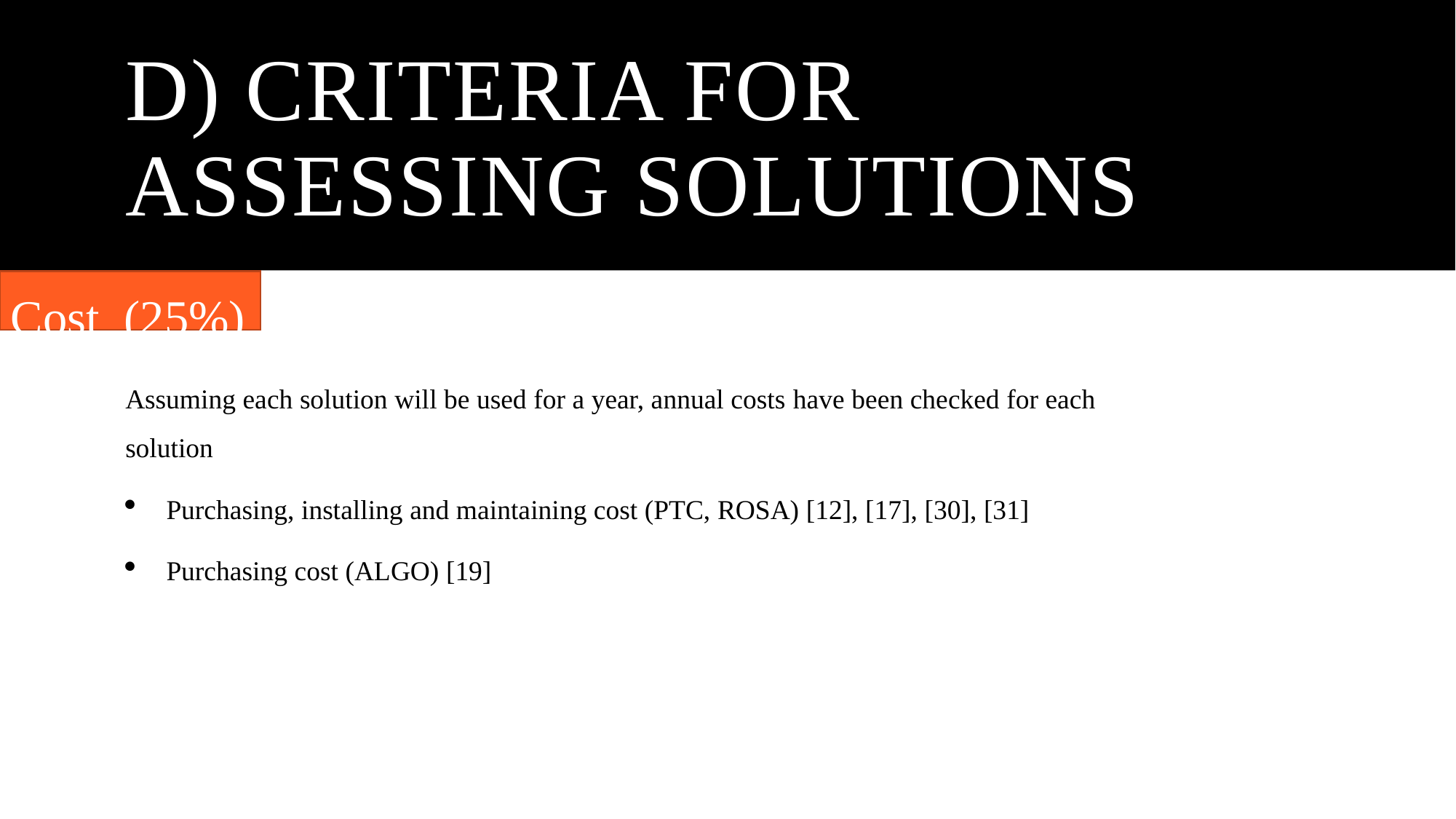

# D) Criteria for assessing solutions
Cost  (25%)
Assuming each solution will be used for a year, annual costs have been checked for each solution
Purchasing, installing and maintaining cost (PTC, ROSA) [12], [17], [30], [31]
Purchasing cost (ALGO) [19]